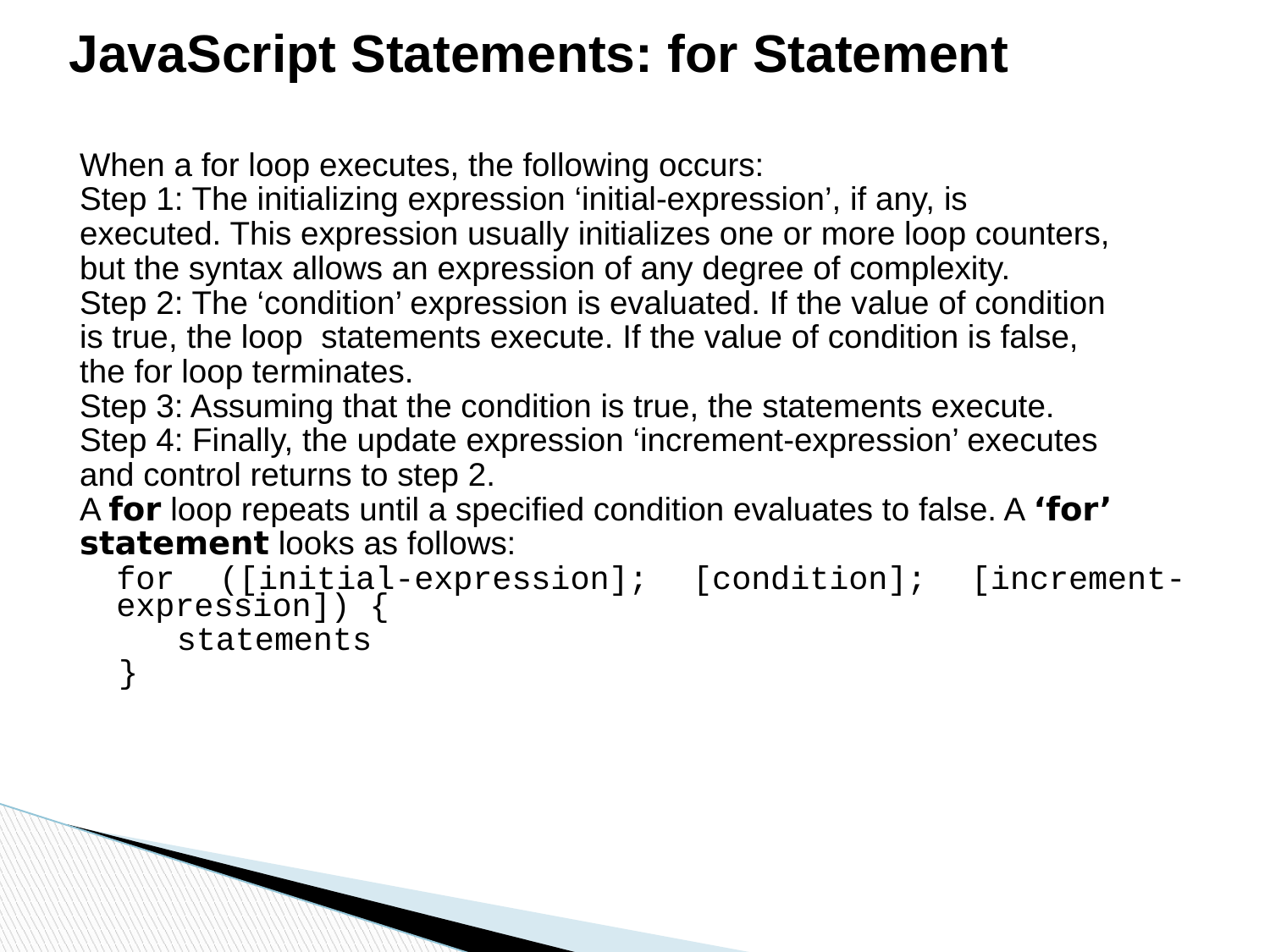

JavaScript Statements: for Statement
When a for loop executes, the following occurs:
Step 1: The initializing expression ‘initial-expression’, if any, is
executed. This expression usually initializes one or more loop counters,
but the syntax allows an expression of any degree of complexity.
Step 2: The ‘condition’ expression is evaluated. If the value of condition
is true, the loop  statements execute. If the value of condition is false,
the for loop terminates.
Step 3: Assuming that the condition is true, the statements execute.
Step 4: Finally, the update expression ‘increment-expression’ executes
and control returns to step 2.
A for loop repeats until a specified condition evaluates to false. A ‘for’
statement looks as follows:
	for ([initial-expression]; [condition]; [increment-expression]) {
   statements
}